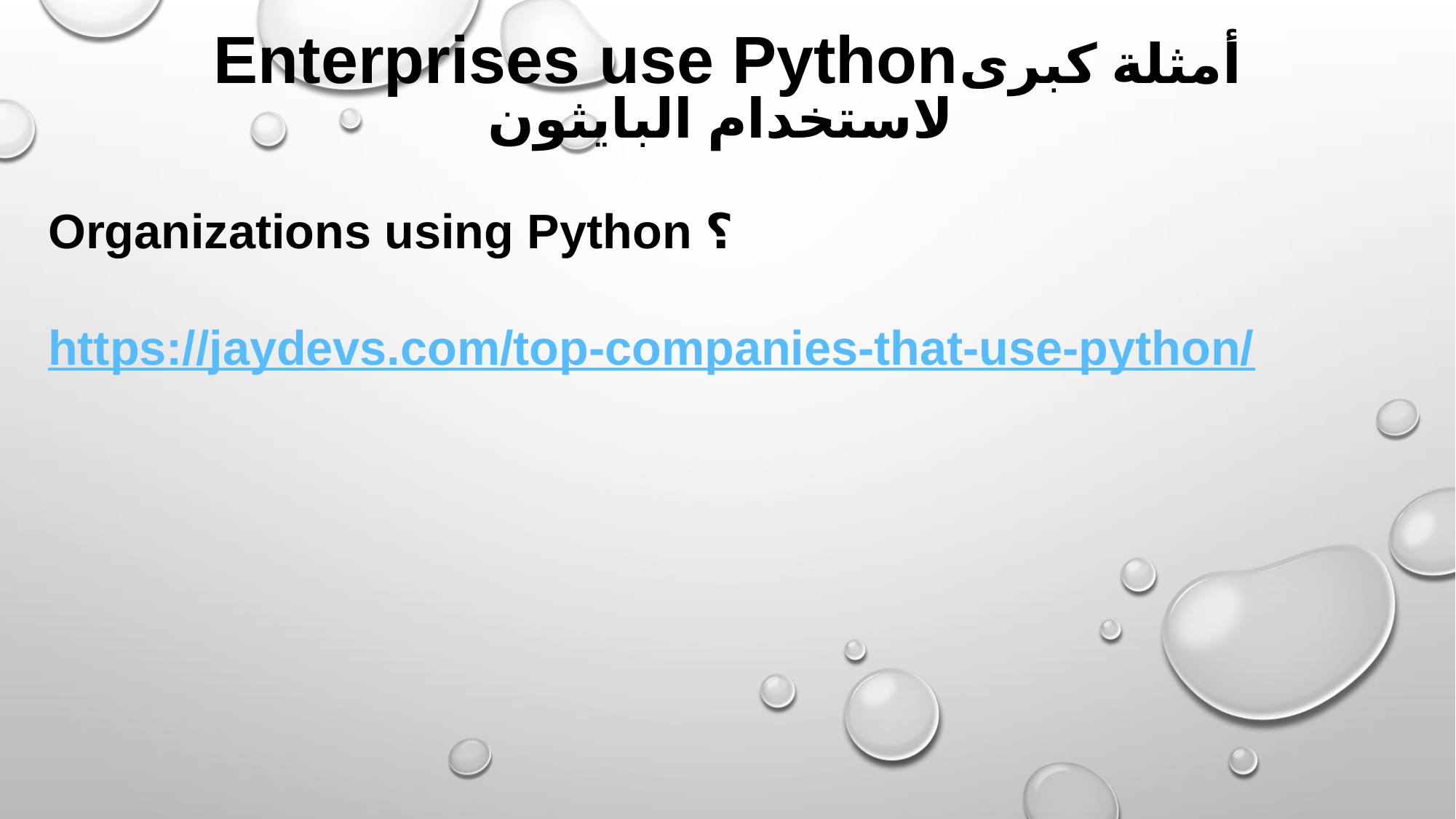

Enterprises use Pythonأمثلة كبرى لاستخدام البايثون
Organizations using Python ؟

https://jaydevs.com/top-companies-that-use-python/